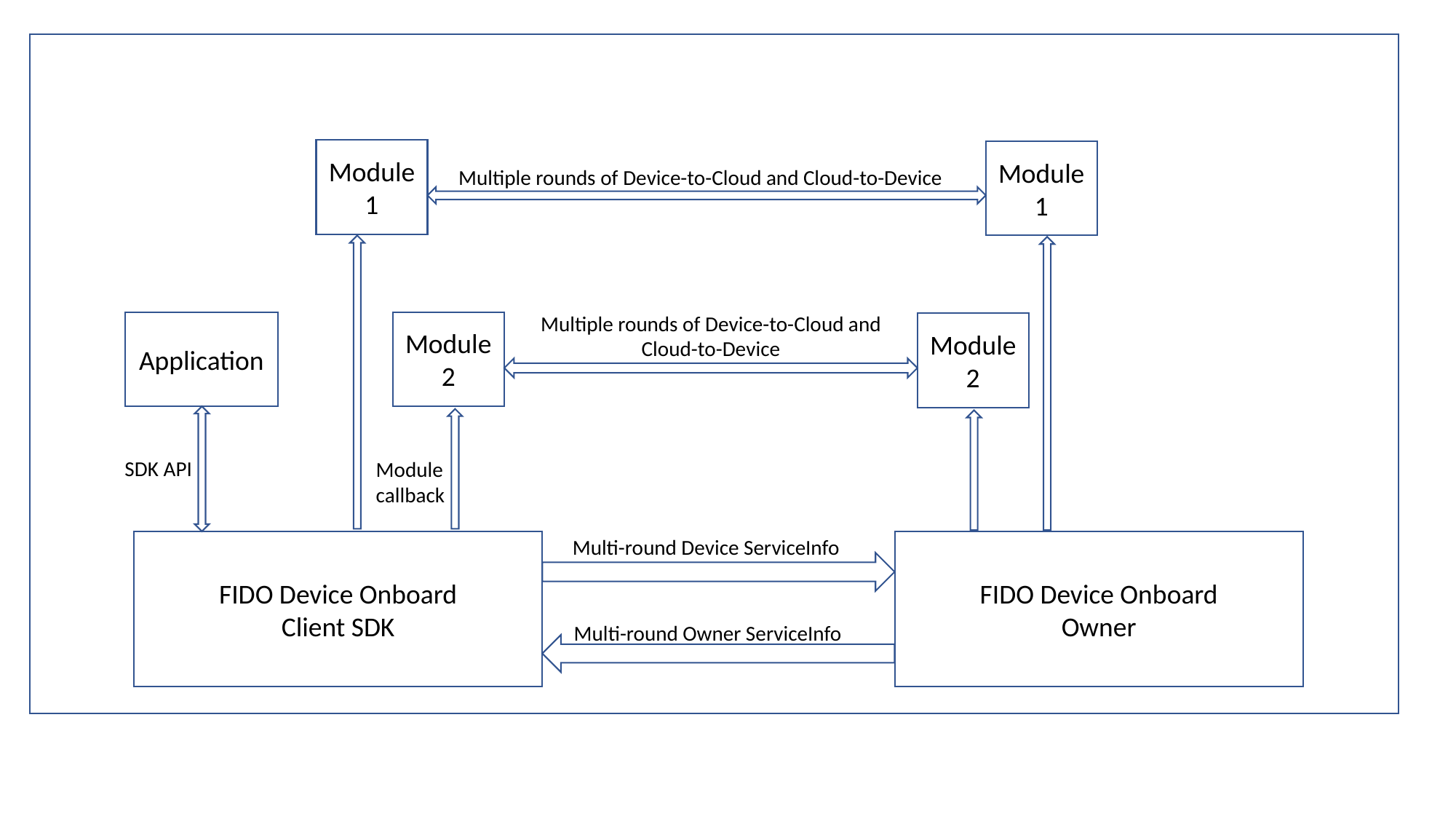

Module 1
Module 1
Multiple rounds of Device-to-Cloud and Cloud-to-Device

Multiple rounds of Device-to-Cloud and
Cloud-to-Device
Application
Module 2
Module 2

SDK API
Module
callback
Multi-round Device ServiceInfo
FIDO Device Onboard
Owner
FIDO Device Onboard
Client SDK

Multi-round Owner ServiceInfo